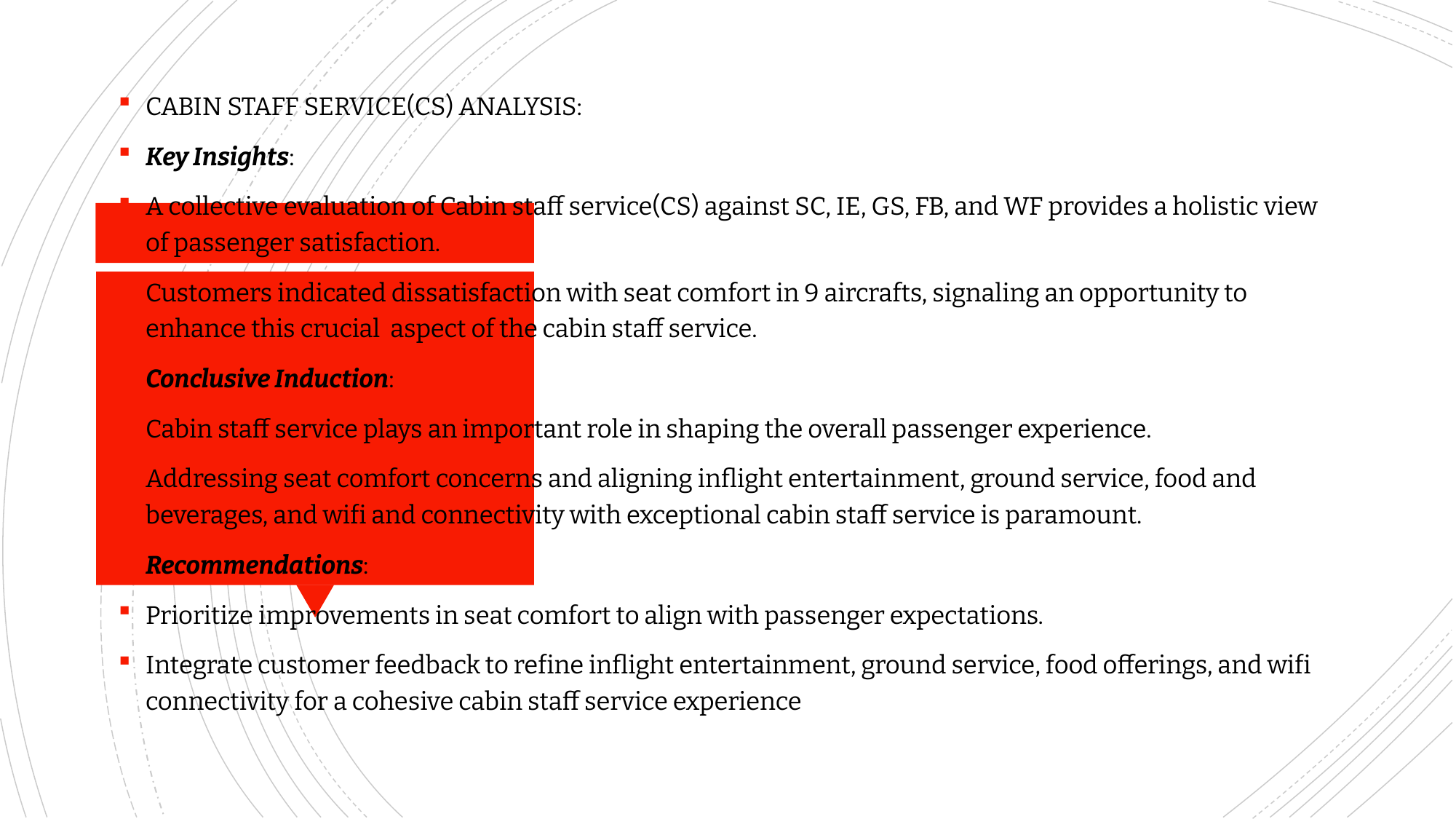

CABIN STAFF SERVICE(CS) ANALYSIS:
Key Insights:
A collective evaluation of Cabin staff service(CS) against SC, IE, GS, FB, and WF provides a holistic view of passenger satisfaction.
Customers indicated dissatisfaction with seat comfort in 9 aircrafts, signaling an opportunity to enhance this crucial  aspect of the cabin staff service.
Conclusive Induction:
Cabin staff service plays an important role in shaping the overall passenger experience.
Addressing seat comfort concerns and aligning inflight entertainment, ground service, food and beverages, and wifi and connectivity with exceptional cabin staff service is paramount.
Recommendations:
Prioritize improvements in seat comfort to align with passenger expectations.
Integrate customer feedback to refine inflight entertainment, ground service, food offerings, and wifi connectivity for a cohesive cabin staff service experience